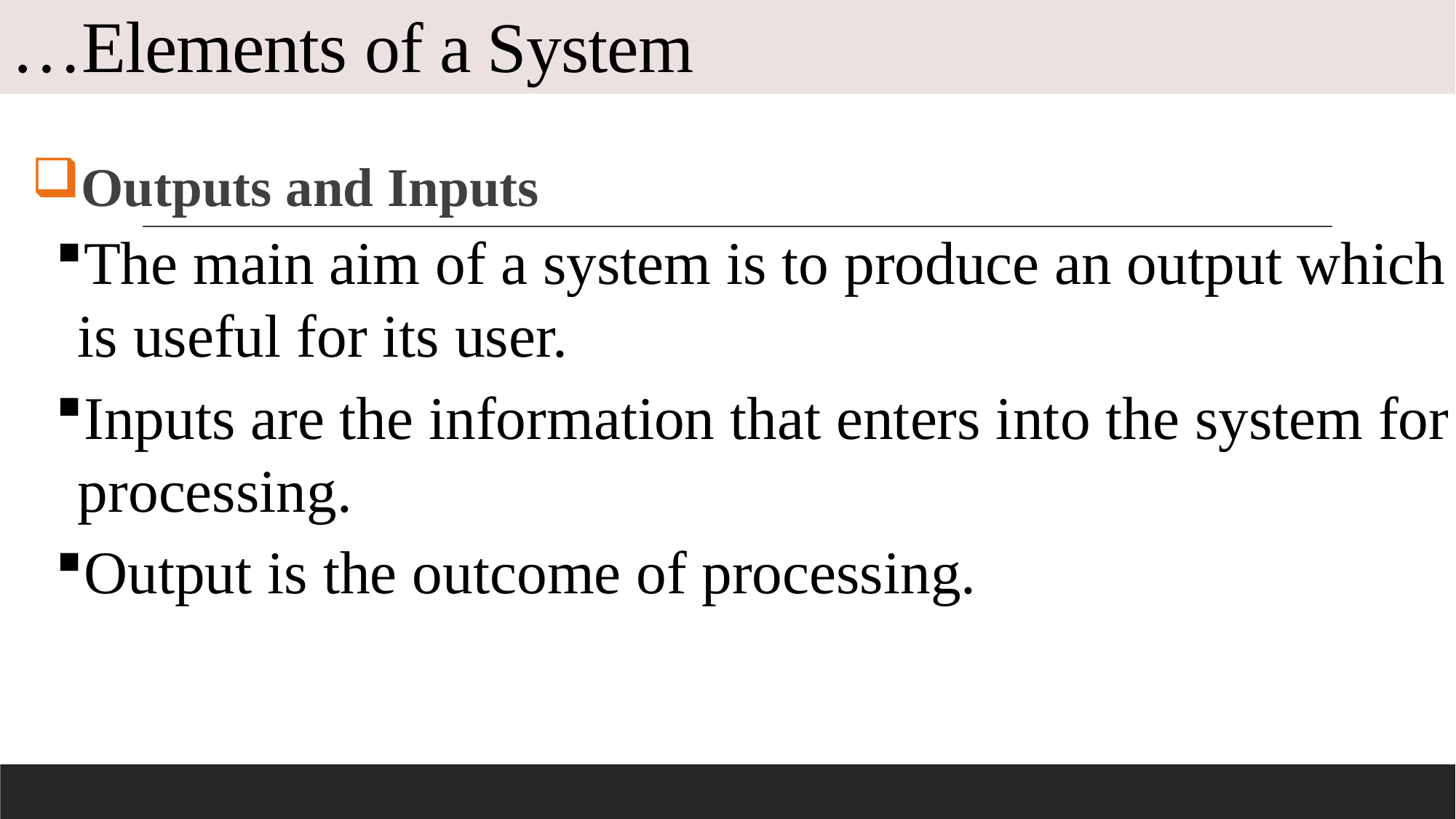

# …Elements of a System
Outputs and Inputs
The main aim of a system is to produce an output which is useful for its user.
Inputs are the information that enters into the system for processing.
Output is the outcome of processing.